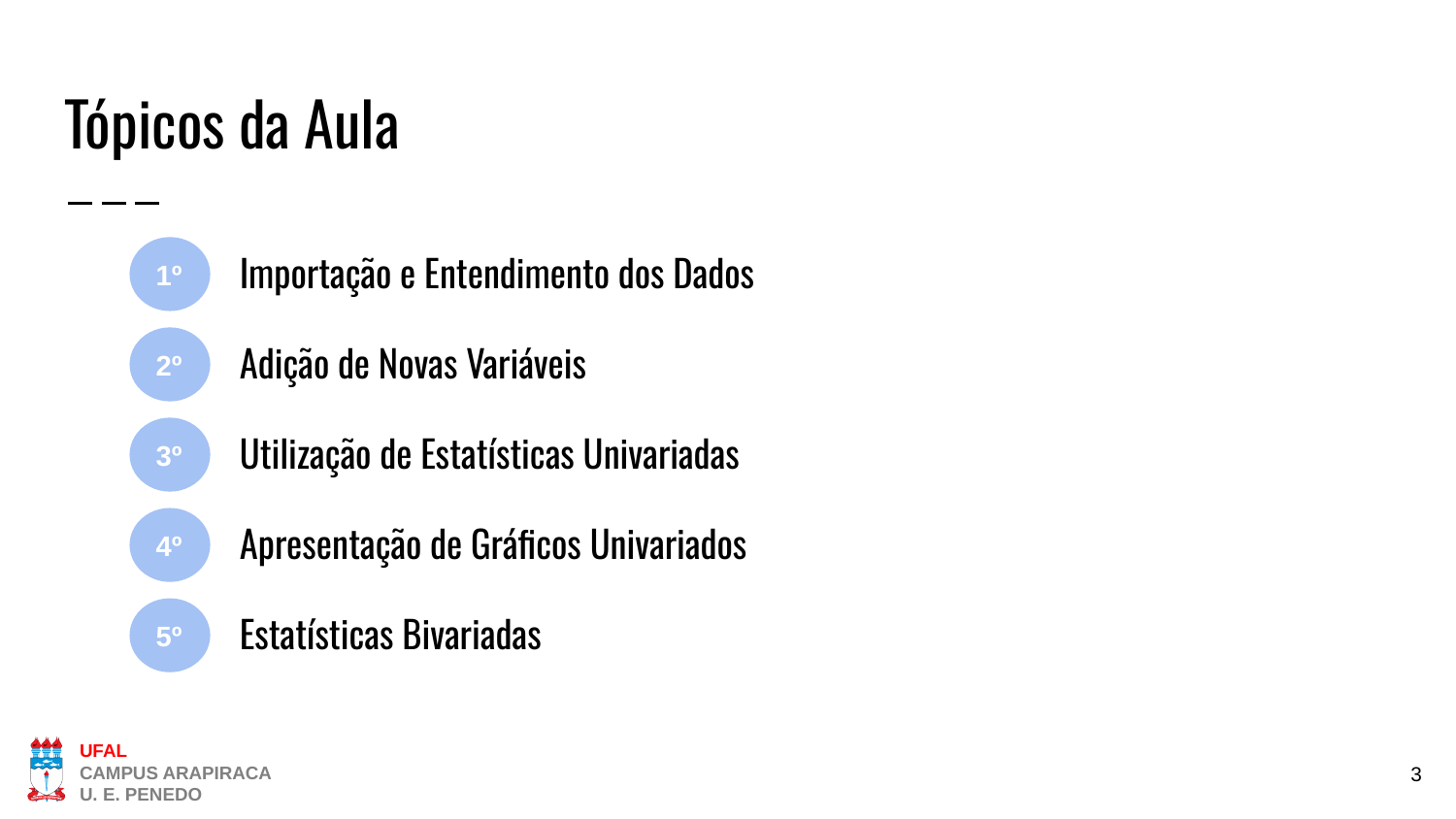

# Tópicos da Aula
1º
Importação e Entendimento dos Dados
2º
Adição de Novas Variáveis
3º
Utilização de Estatísticas Univariadas
4º
Apresentação de Gráficos Univariados
5º
Estatísticas Bivariadas
3